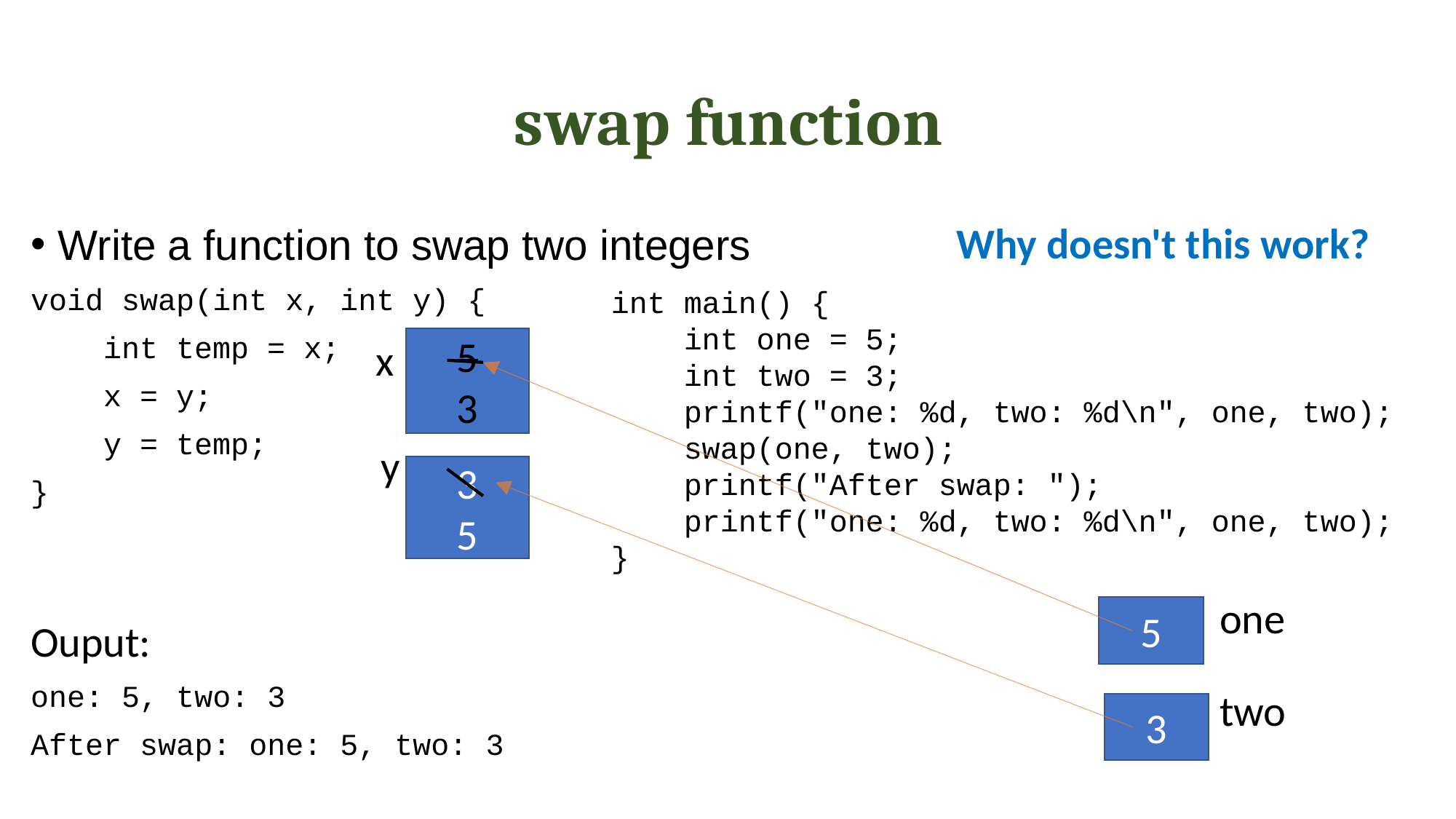

# swap function
Why doesn't this work?
Write a function to swap two integers
void swap(int x, int y) {
    int temp = x;
    x = y;
    y = temp;
}

Ouput:
one: 5, two: 3
After swap: one: 5, two: 3
int main() {
    int one = 5;
    int two = 3;
    printf("one: %d, two: %d\n", one, two);
    swap(one, two);
    printf("After swap: ");
    printf("one: %d, two: %d\n", one, two);
}
x
5
3
y
3
5
one
5
two
3